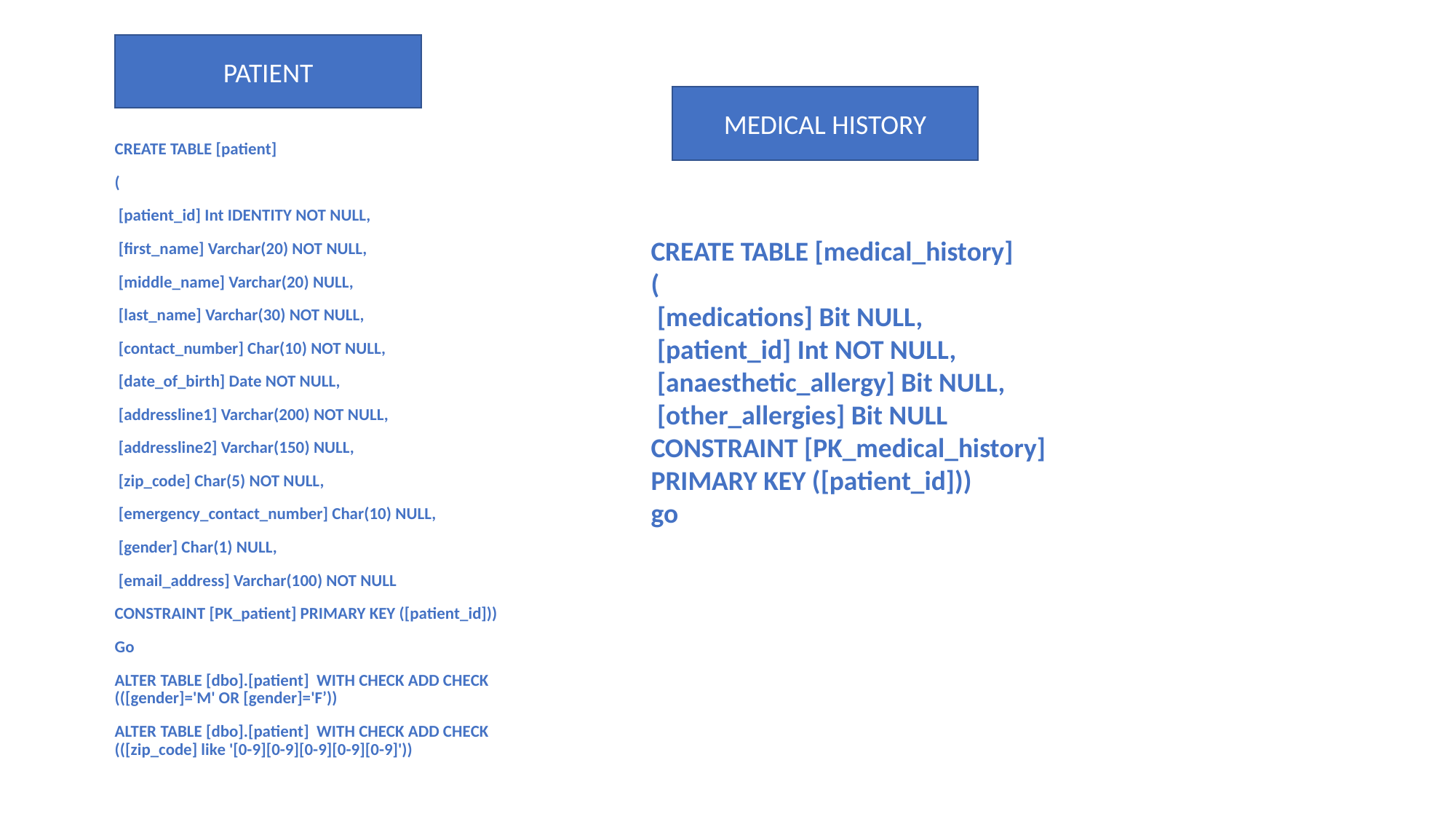

PATIENT
# .
MEDICAL HISTORY
CREATE TABLE [patient]
(
 [patient_id] Int IDENTITY NOT NULL,
 [first_name] Varchar(20) NOT NULL,
 [middle_name] Varchar(20) NULL,
 [last_name] Varchar(30) NOT NULL,
 [contact_number] Char(10) NOT NULL,
 [date_of_birth] Date NOT NULL,
 [addressline1] Varchar(200) NOT NULL,
 [addressline2] Varchar(150) NULL,
 [zip_code] Char(5) NOT NULL,
 [emergency_contact_number] Char(10) NULL,
 [gender] Char(1) NULL,
 [email_address] Varchar(100) NOT NULL
CONSTRAINT [PK_patient] PRIMARY KEY ([patient_id]))
Go
ALTER TABLE [dbo].[patient]  WITH CHECK ADD CHECK  (([gender]='M' OR [gender]='F’))
ALTER TABLE [dbo].[patient]  WITH CHECK ADD CHECK  (([zip_code] like '[0-9][0-9][0-9][0-9][0-9]'))

CREATE TABLE [medical_history]
(
 [medications] Bit NULL,
 [patient_id] Int NOT NULL,
 [anaesthetic_allergy] Bit NULL,
 [other_allergies] Bit NULL
CONSTRAINT [PK_medical_history] PRIMARY KEY ([patient_id]))
go